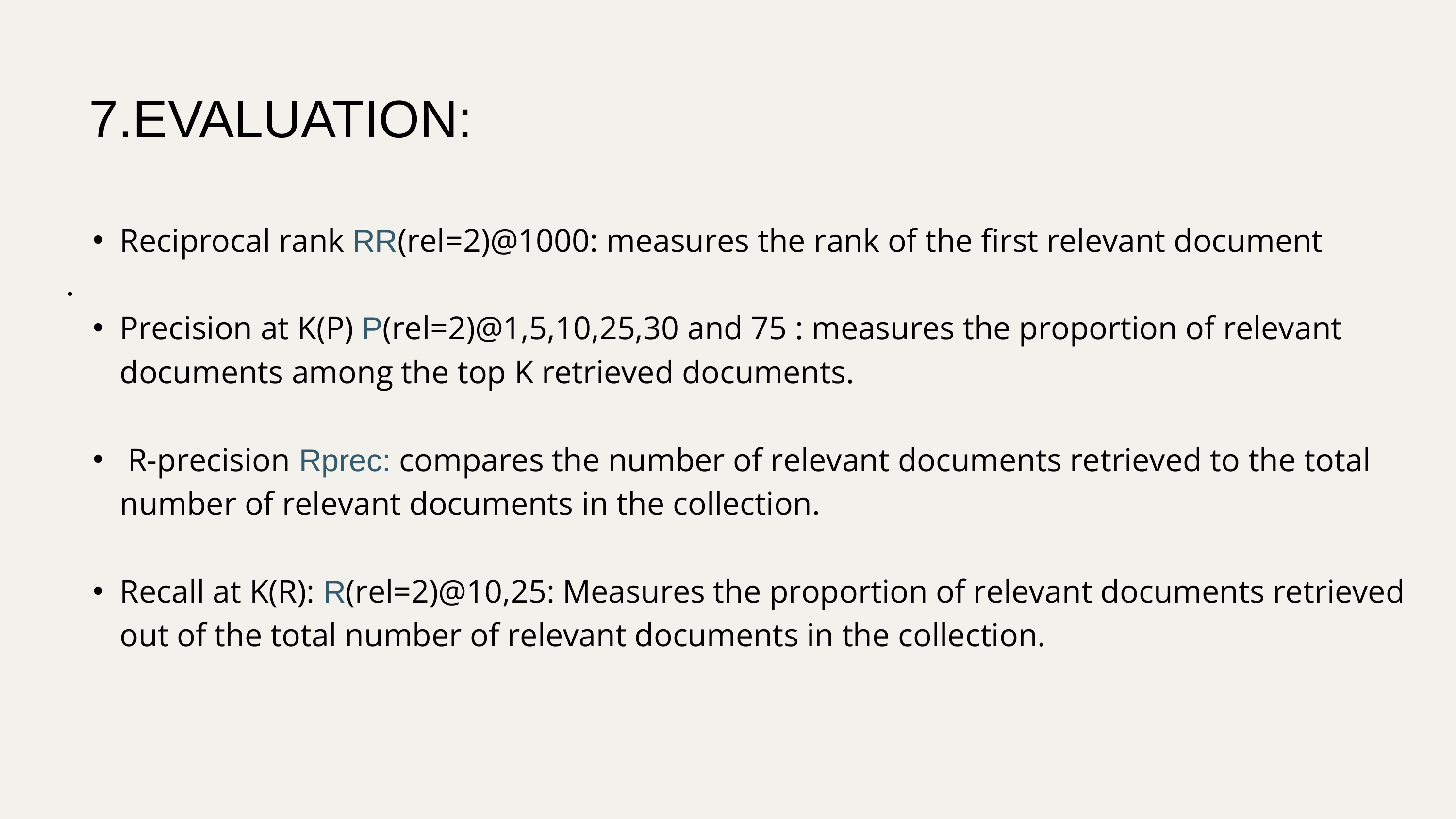

7.EVALUATION:

Reciprocal rank RR(rel=2)@1000: measures the rank of the first relevant document
.
Precision at K(P) P(rel=2)@1,5,10,25,30 and 75 : measures the proportion of relevant documents among the top K retrieved documents.

 R-precision Rprec: compares the number of relevant documents retrieved to the total number of relevant documents in the collection.

Recall at K(R): R(rel=2)@10,25: Measures the proportion of relevant documents retrieved out of the total number of relevant documents in the collection.